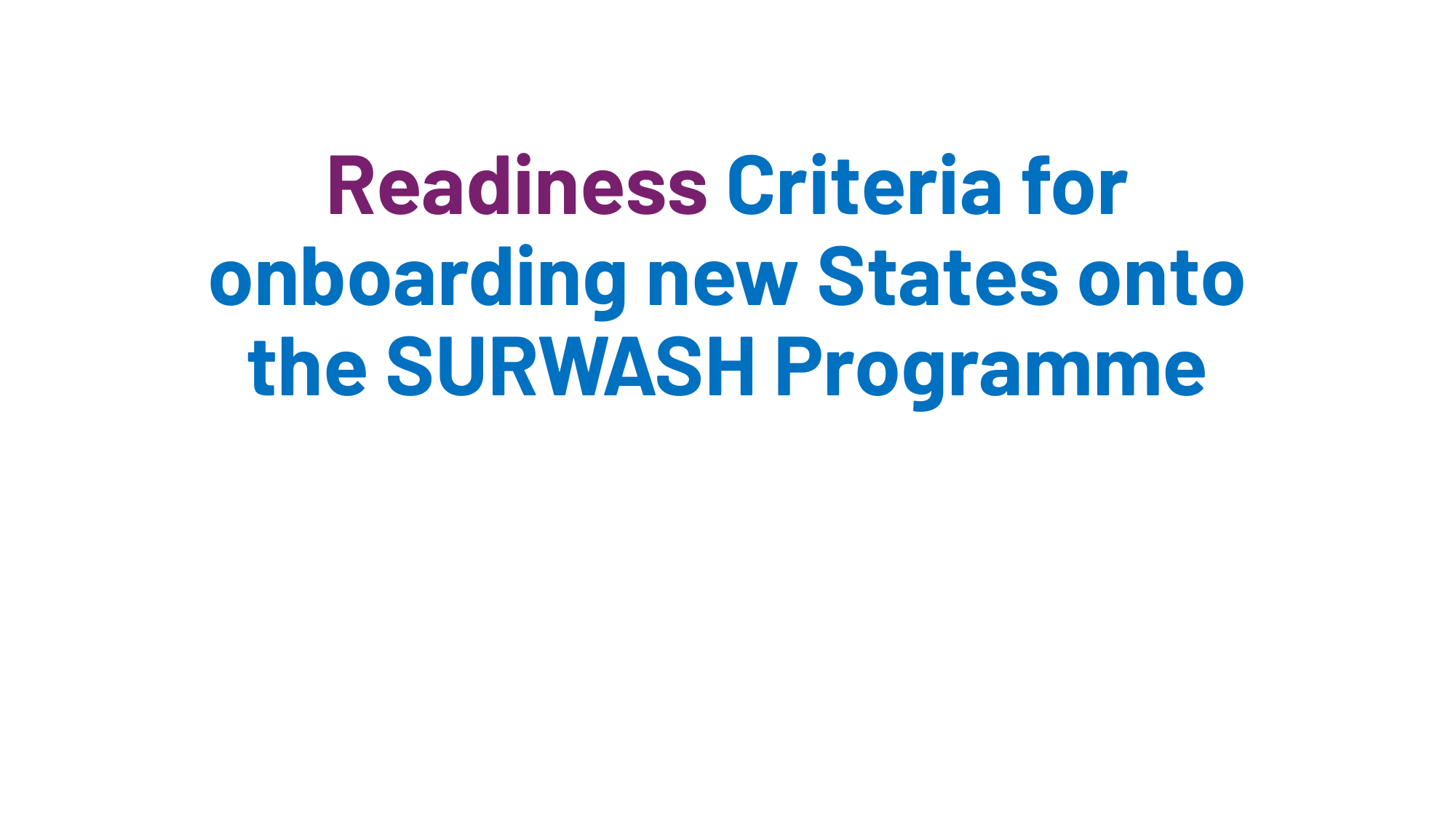

# Readiness Criteria for onboarding new States onto the SURWASH Programme